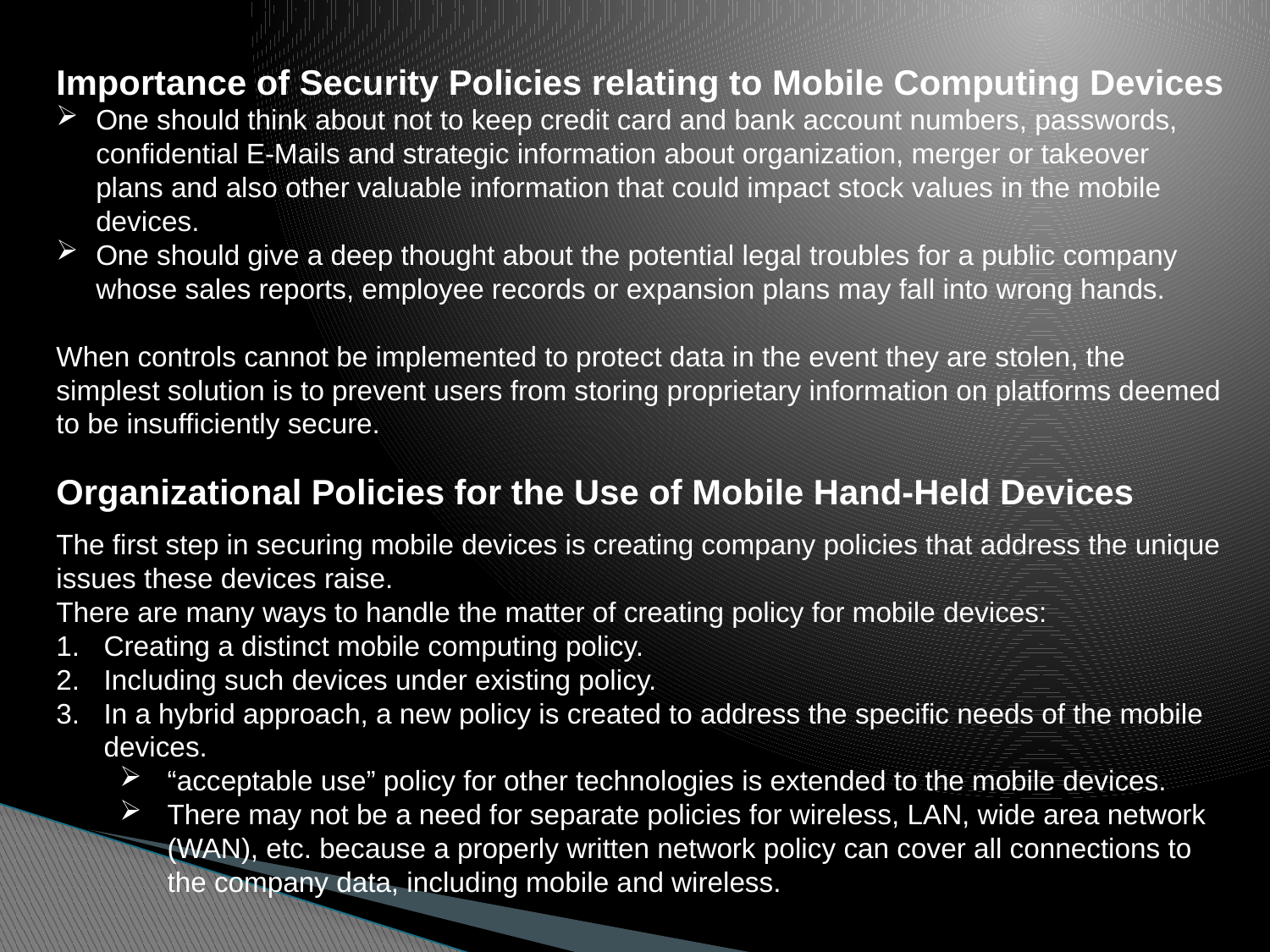

Importance of Security Policies relating to Mobile Computing Devices
One should think about not to keep credit card and bank account numbers, passwords, confidential E-Mails and strategic information about organization, merger or takeover plans and also other valuable information that could impact stock values in the mobile devices.
One should give a deep thought about the potential legal troubles for a public company whose sales reports, employee records or expansion plans may fall into wrong hands.

When controls cannot be implemented to protect data in the event they are stolen, the simplest solution is to prevent users from storing proprietary information on platforms deemed to be insufficiently secure.

Organizational Policies for the Use of Mobile Hand-Held Devices

The first step in securing mobile devices is creating company policies that address the unique issues these devices raise.
There are many ways to handle the matter of creating policy for mobile devices:
Creating a distinct mobile computing policy.
Including such devices under existing policy.
In a hybrid approach, a new policy is created to address the specific needs of the mobile devices.
“acceptable use” policy for other technologies is extended to the mobile devices.
There may not be a need for separate policies for wireless, LAN, wide area network (WAN), etc. because a properly written network policy can cover all connections to the company data, including mobile and wireless.